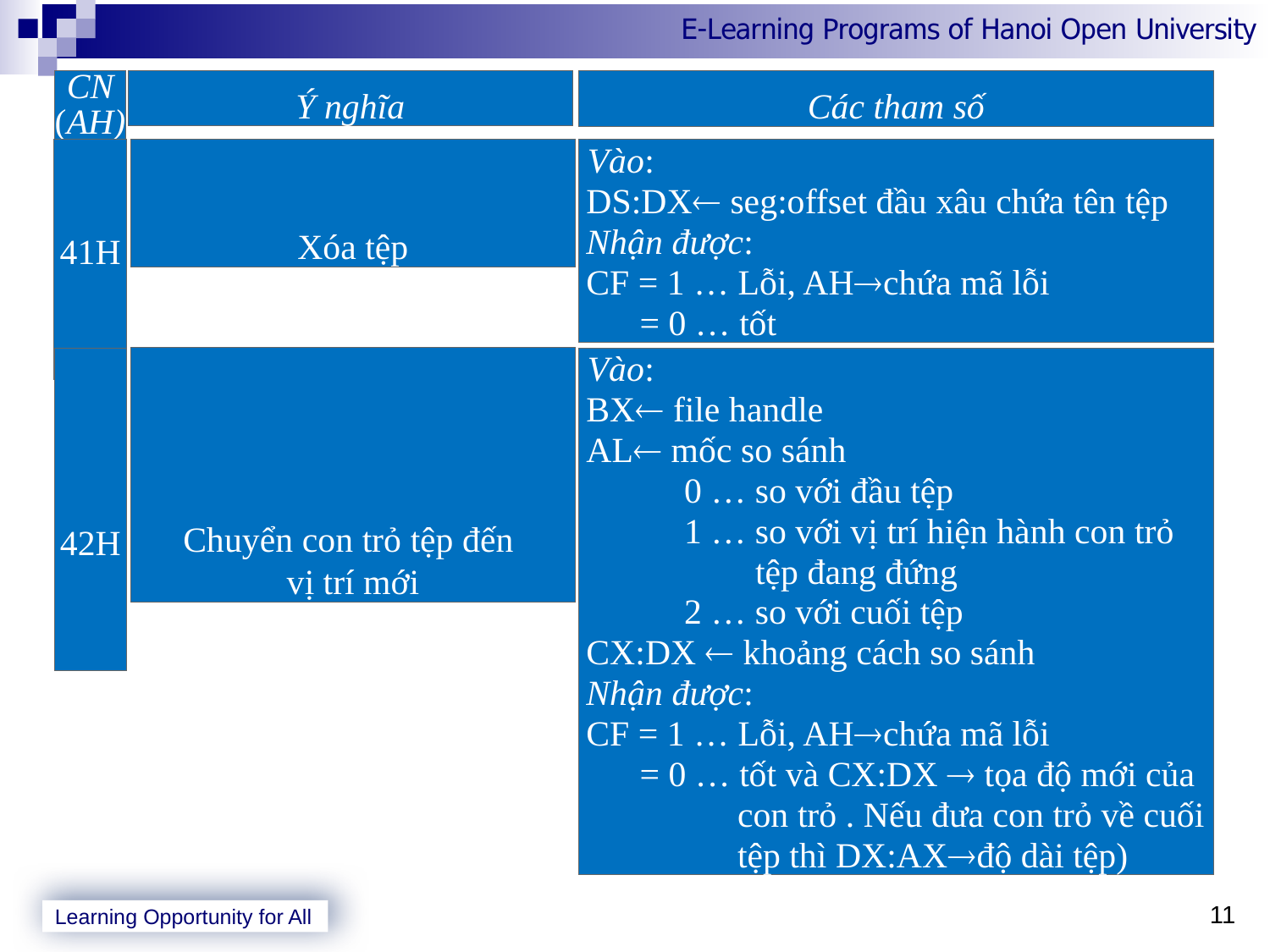

CN
(AH)
Ý nghĩa
Các tham số

41H

Xóa tệp
 Vào:
DS:DX← seg:offset đầu xâu chứa tên tệp
Nhận được:
CF = 1 … Lỗi, AH→chứa mã lỗi
      = 0 … tốt

42H

Chuyển con trỏ tệp đến
vị trí mới
 Vào:
BX← file handle
AL← mốc so sánh
           0 … so với đầu tệp
           1 … so với vị trí hiện hành con trỏ
                   tệp đang đứng
           2 … so với cuối tệp
CX:DX ← khoảng cách so sánh
Nhận được:
CF = 1 … Lỗi, AH→chứa mã lỗi
      = 0 … tốt và CX:DX → tọa độ mới của
                 con trỏ . Nếu đưa con trỏ về cuối
                 tệp thì DX:AX→độ dài tệp)

11